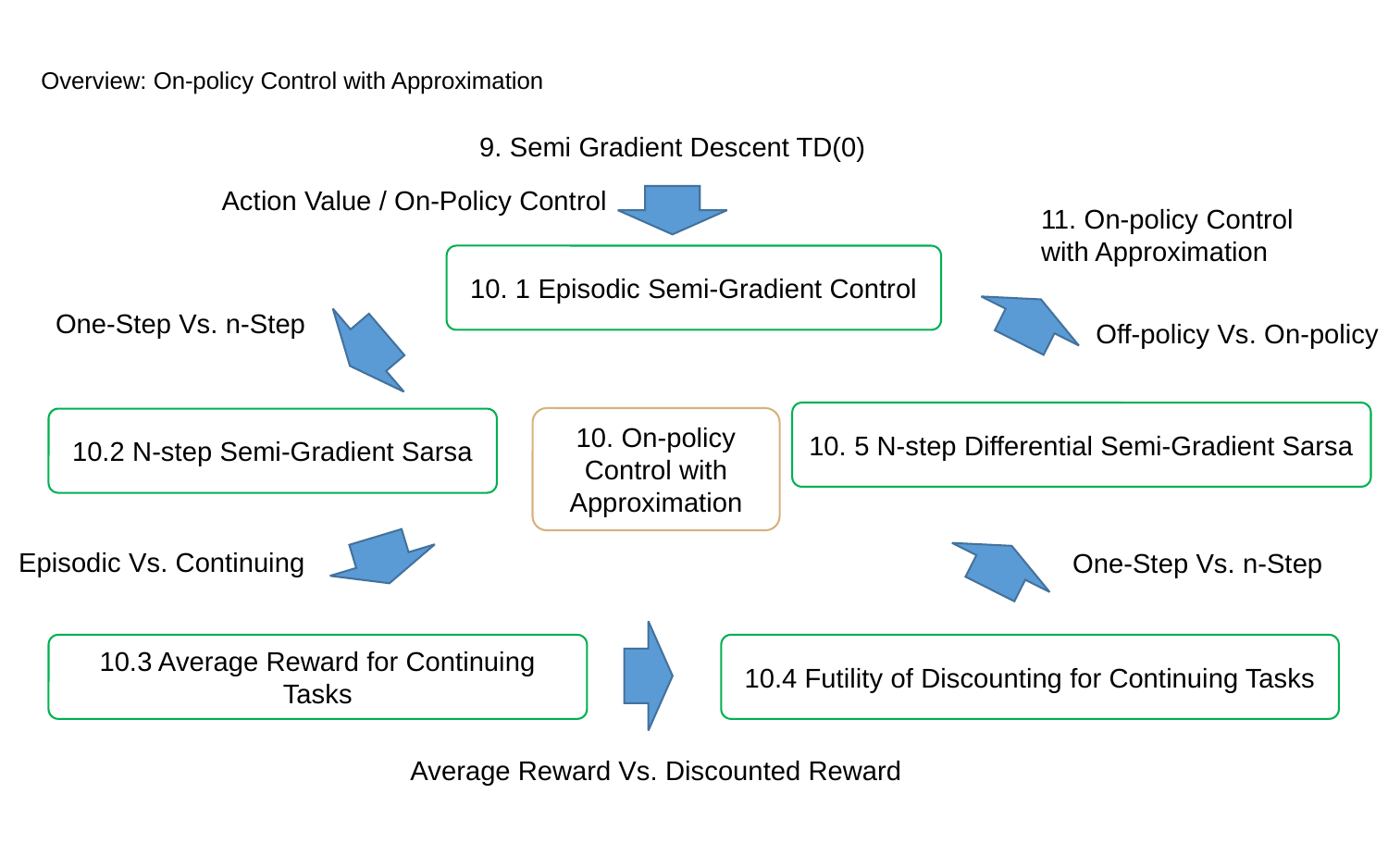

Overview: On-policy Control with Approximation
9. Semi Gradient Descent TD(0)
Action Value / On-Policy Control

11. On-policy Control
with Approximation
10. 1 Episodic Semi-Gradient Control

One-Step Vs. n-Step
Off-policy Vs. On-policy

10. 5 N-step Differential Semi-Gradient Sarsa
10. On-policy Control with Approximation
10.2 N-step Semi-Gradient Sarsa

Episodic Vs. Continuing

One-Step Vs. n-Step

10.3 Average Reward for Continuing Tasks
10.4 Futility of Discounting for Continuing Tasks

Average Reward Vs. Discounted Reward